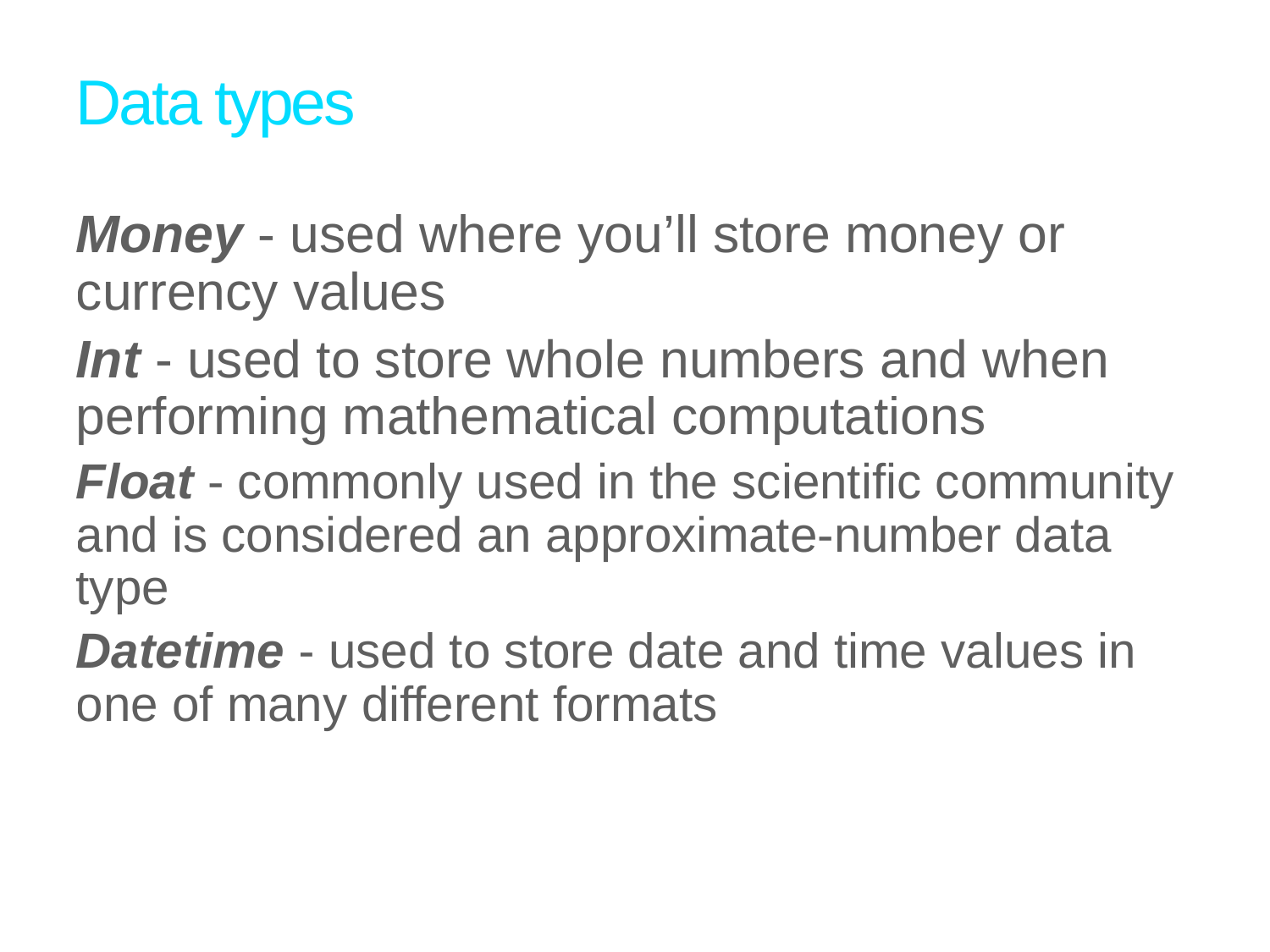

# Data types
Money - used where you’ll store money or currency values
Int - used to store whole numbers and when performing mathematical computations
Float - commonly used in the scientific community and is considered an approximate-number data type
Datetime - used to store date and time values in one of many different formats